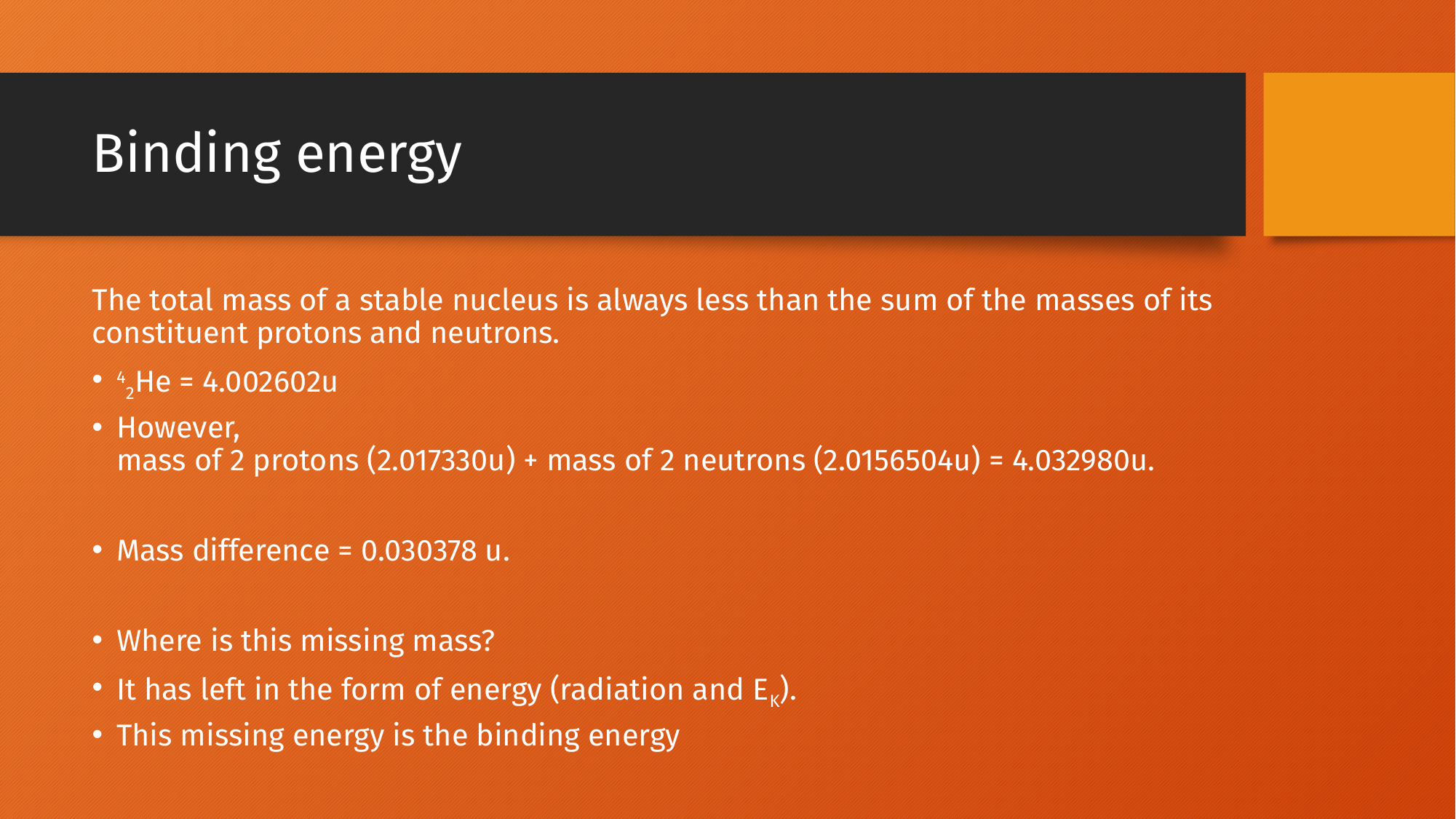

# Binding energy
The total mass of a stable nucleus is always less than the sum of the masses of its constituent protons and neutrons.
42He = 4.002602u
However,
mass of 2 protons (2.017330u) + mass of 2 neutrons (2.0156504u) = 4.032980u.

Mass difference = 0.030378 u.

Where is this missing mass?
It has left in the form of energy (radiation and EK).
This missing energy is the binding energy